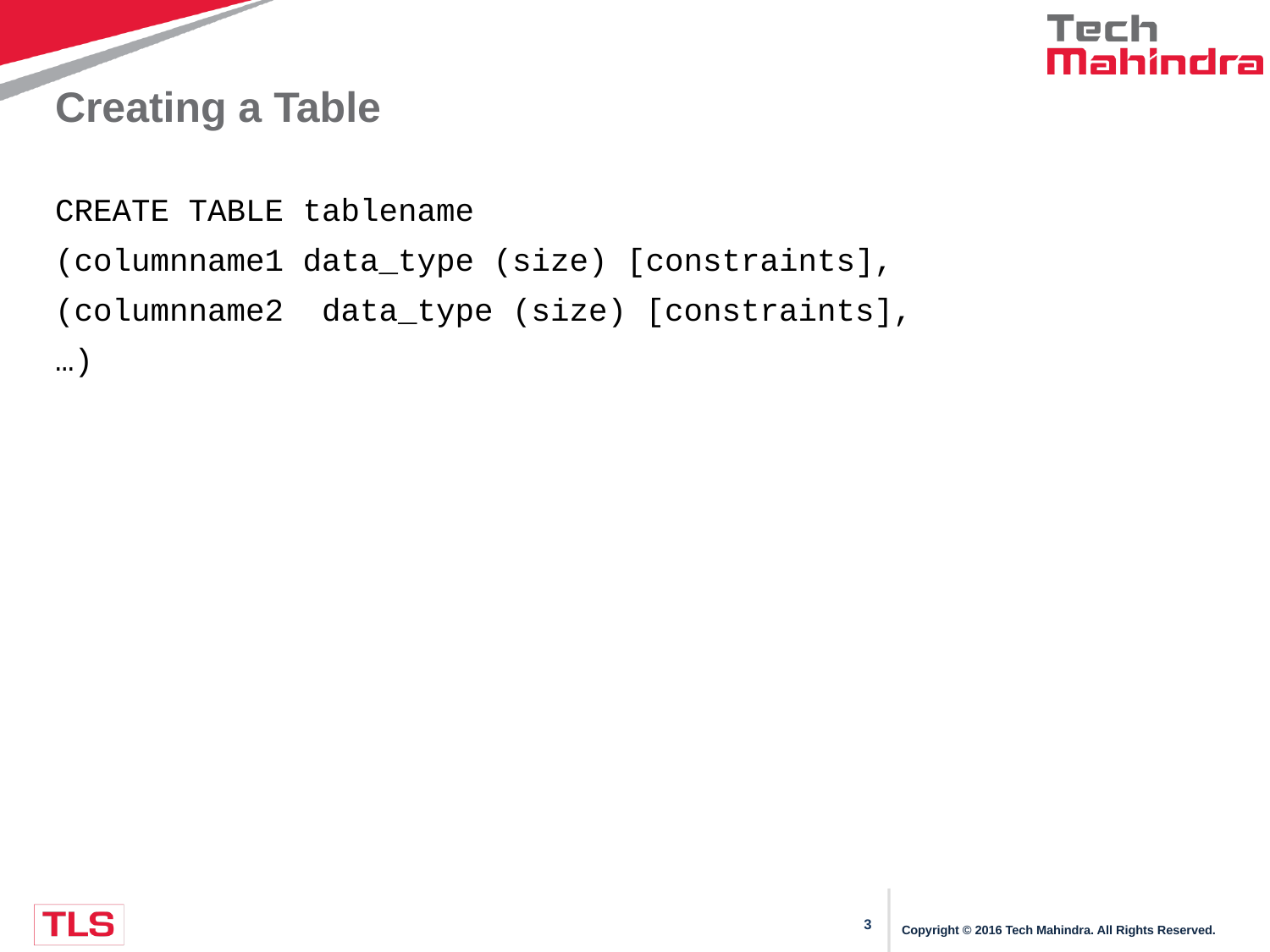

# Creating a Table

CREATE TABLE tablename
(columnname1 data_type (size) [constraints],
(columnname2  data_type (size) [constraints],
…)

Copyright © 2016 Tech Mahindra. All Rights Reserved.